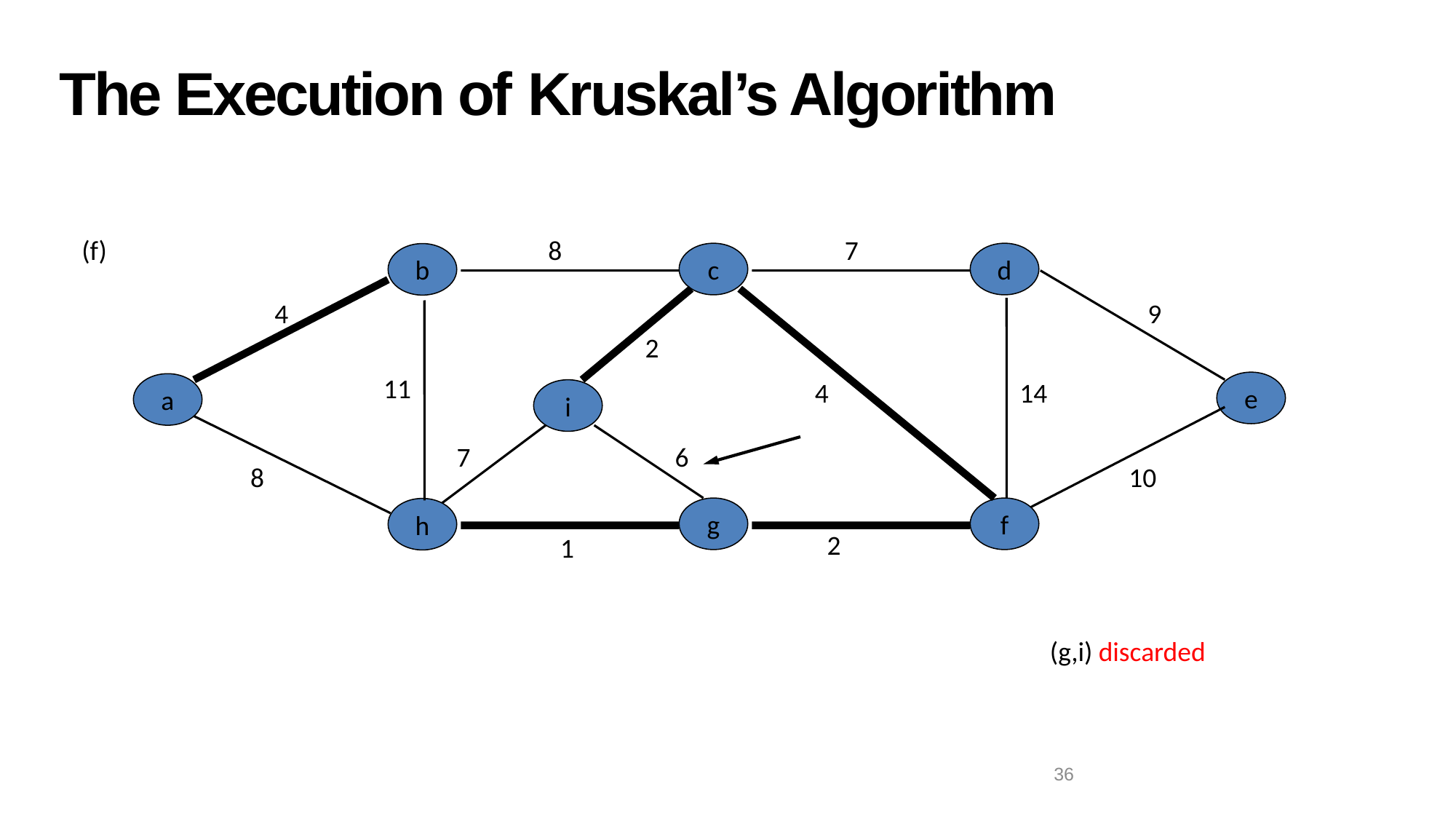

# The Execution of Kruskal’s Algorithm
(f)
8
7
c
d
b

4
9

2
11
4
14
e
a
i

7
6

8
10
g
f
h
2

1

(g,i) discarded
36